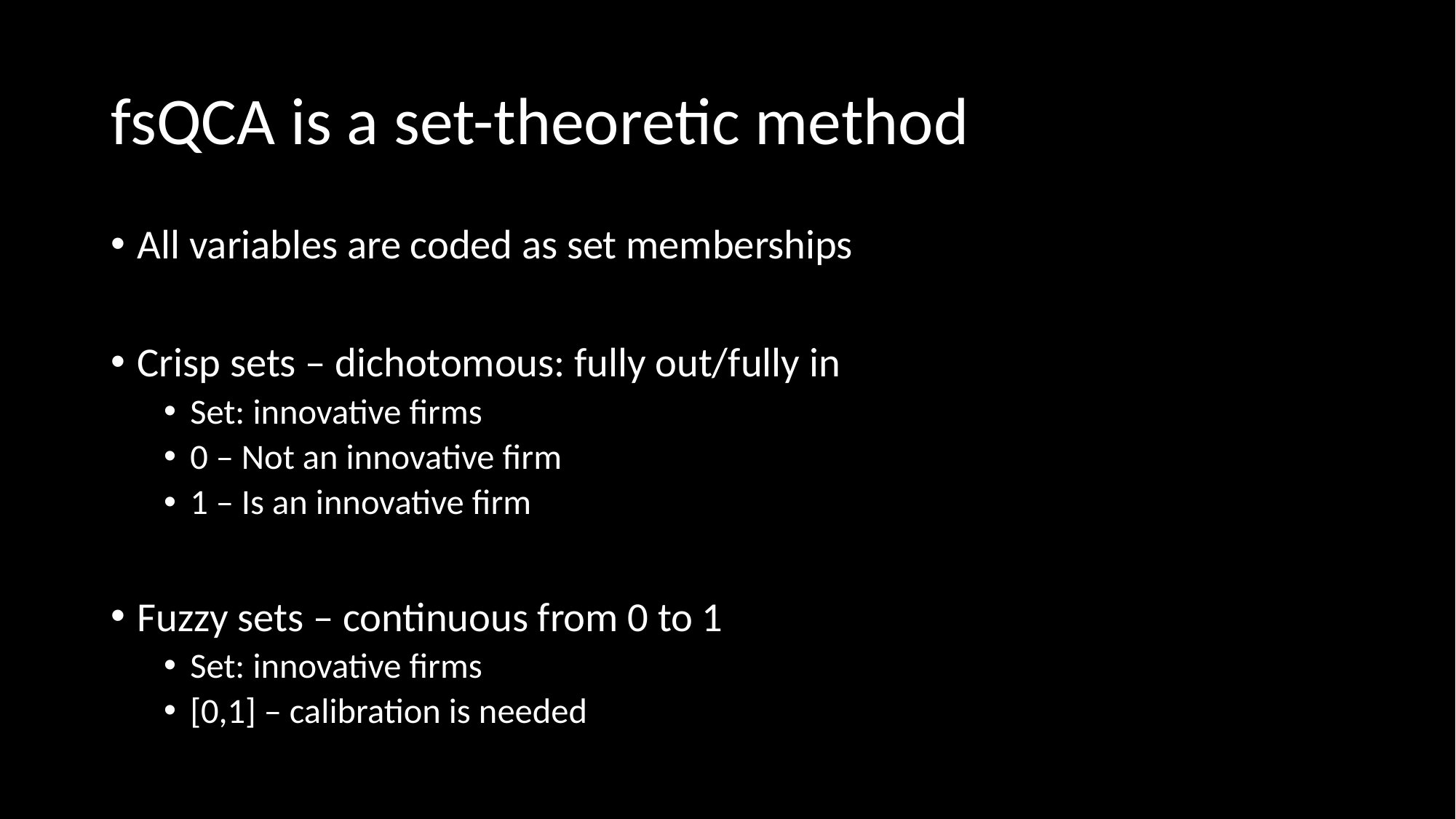

# fsQCA is a set-theoretic method
All variables are coded as set memberships

Crisp sets – dichotomous: fully out/fully in
Set: innovative firms
0 – Not an innovative firm
1 – Is an innovative firm

Fuzzy sets – continuous from 0 to 1
Set: innovative firms
[0,1] – calibration is needed